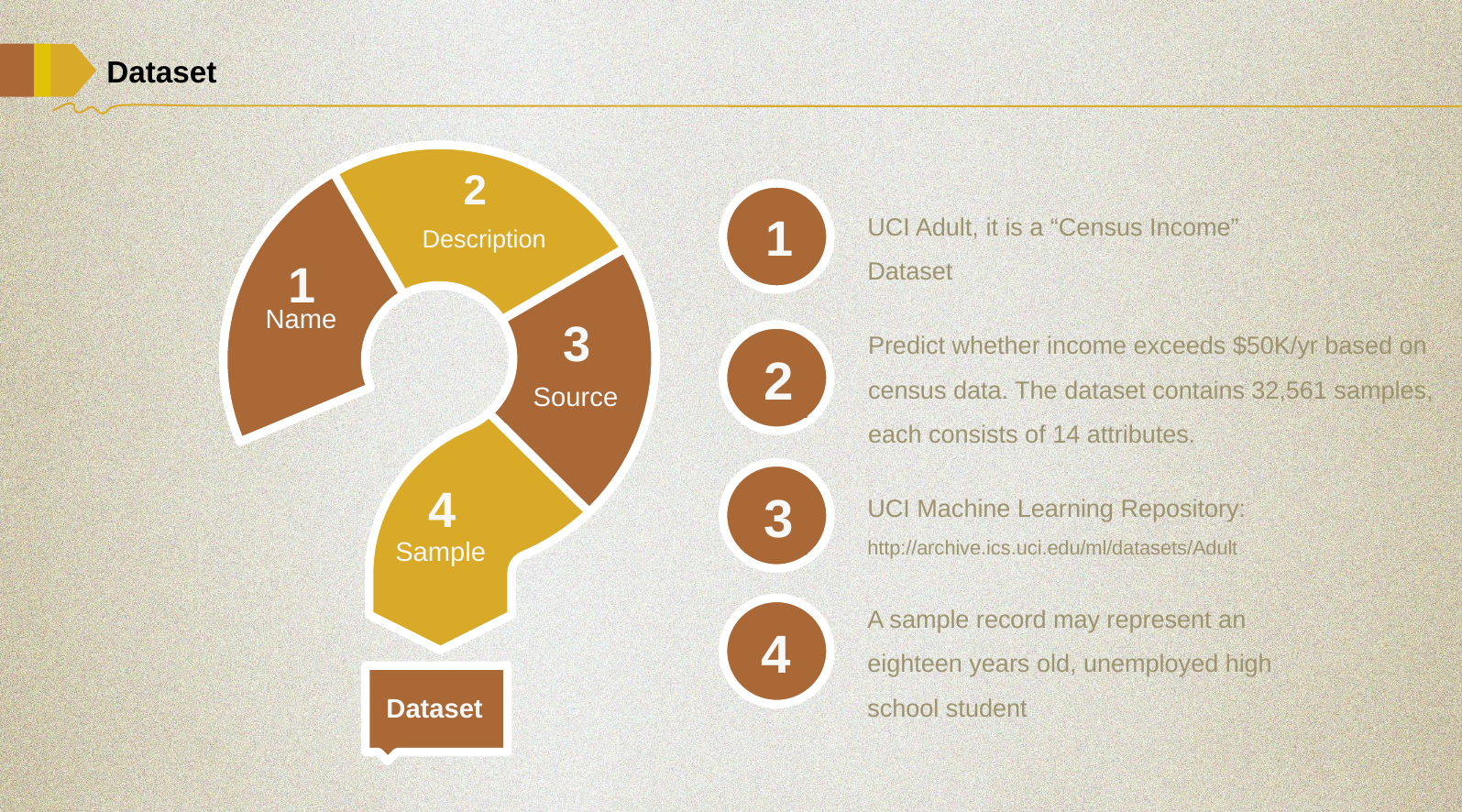

Dataset

2
Description

1
UCI Adult, it is a “Census Income” Dataset
1
Name

3
Source
Predict whether income exceeds $50K/yr based on census data. The dataset contains 32,561 samples, each consists of 14 attributes.

2

3
4
Sample
UCI Machine Learning Repository: http://archive.ics.uci.edu/ml/datasets/Adult
A sample record may represent an eighteen years old, unemployed high school student

4

Dataset